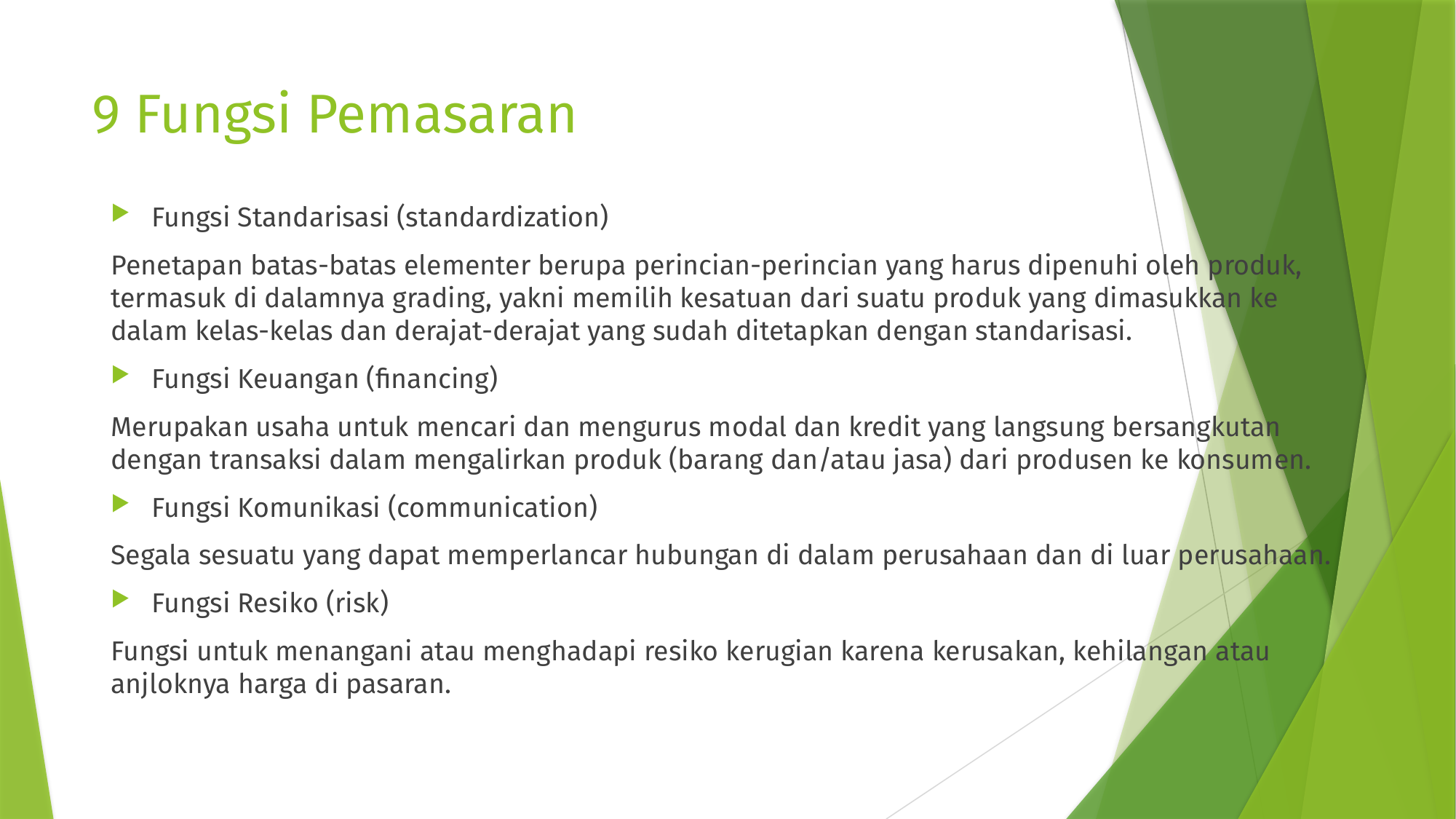

# 9 Fungsi Pemasaran
Fungsi Standarisasi (standardization)
Penetapan batas-batas elementer berupa perincian-perincian yang harus dipenuhi oleh produk, termasuk di dalamnya grading, yakni memilih kesatuan dari suatu produk yang dimasukkan ke dalam kelas-kelas dan derajat-derajat yang sudah ditetapkan dengan standarisasi.
Fungsi Keuangan (financing)
Merupakan usaha untuk mencari dan mengurus modal dan kredit yang langsung bersangkutan dengan transaksi dalam mengalirkan produk (barang dan/atau jasa) dari produsen ke konsumen.
Fungsi Komunikasi (communication)
Segala sesuatu yang dapat memperlancar hubungan di dalam perusahaan dan di luar perusahaan.
Fungsi Resiko (risk)
Fungsi untuk menangani atau menghadapi resiko kerugian karena kerusakan, kehilangan atau anjloknya harga di pasaran.